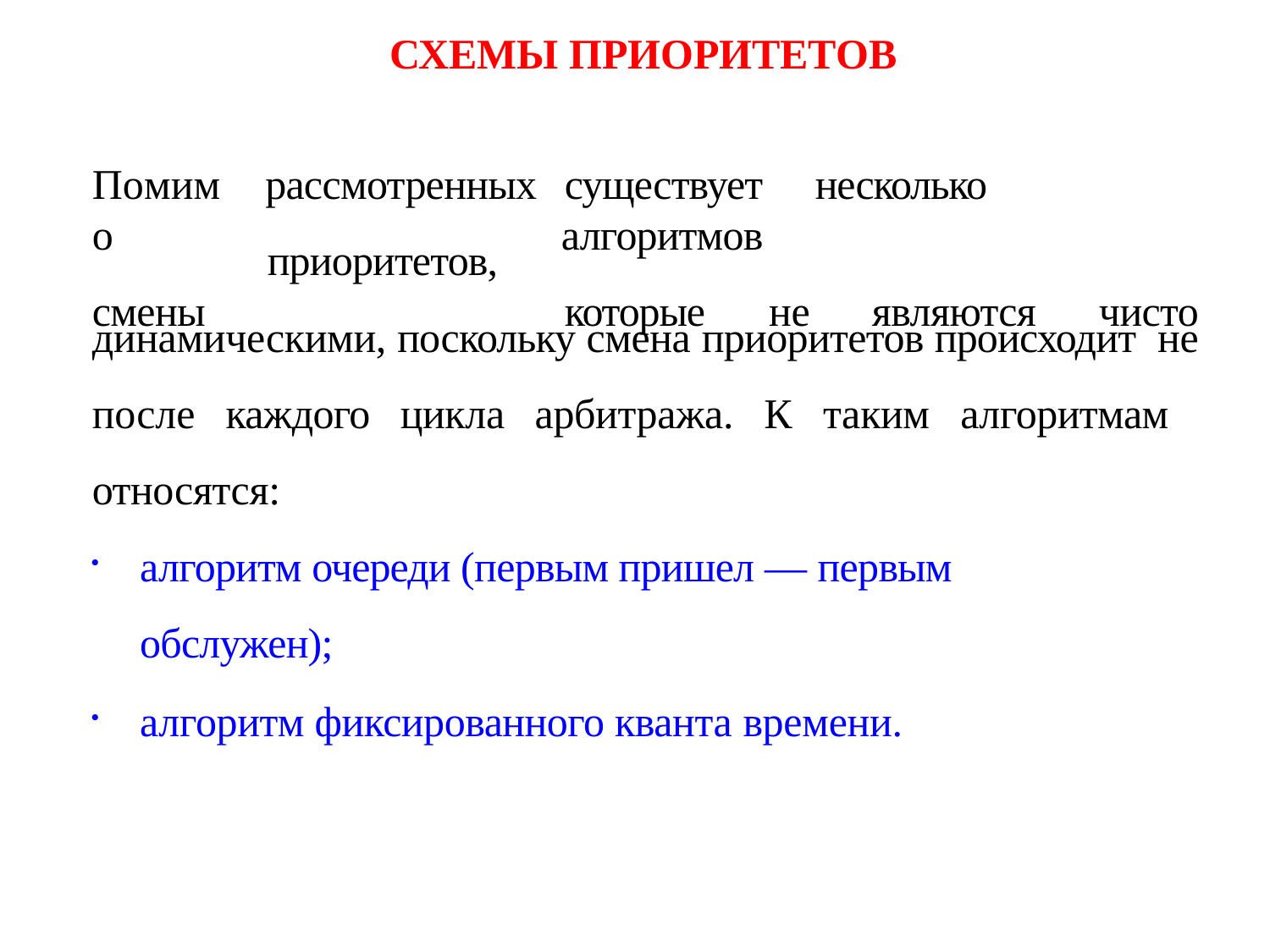

# СХЕМЫ ПРИОРИТЕТОВ
Помимо
смены
рассмотренных
приоритетов,
существует	несколько	алгоритмов
которые	не	являются	чисто
динамическими, поскольку смена приоритетов проис­ходит  не после каждого цикла арбитража. К таким алгоритмам  относятся:
алгоритм очереди (первым пришел — первым
обслужен);
алгоритм фиксированного кванта времени.